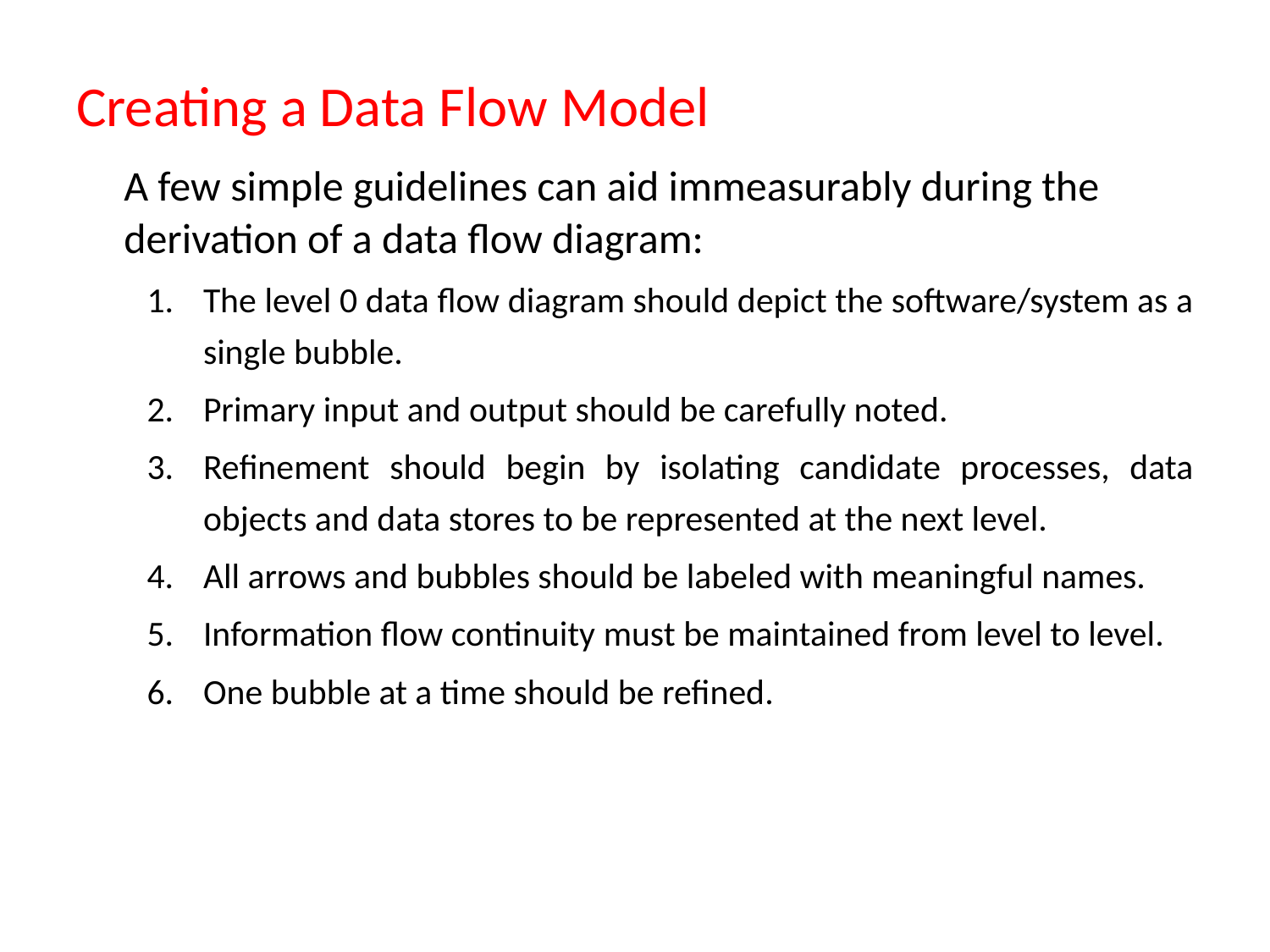

Creating a Data Flow Model
	A few simple guidelines can aid immeasurably during the derivation of a data flow diagram:
The level 0 data flow diagram should depict the software/system as a single bubble.
Primary input and output should be carefully noted.
Refinement should begin by isolating candidate processes, data objects and data stores to be represented at the next level.
All arrows and bubbles should be labeled with meaningful names.
Information flow continuity must be maintained from level to level.
One bubble at a time should be refined.